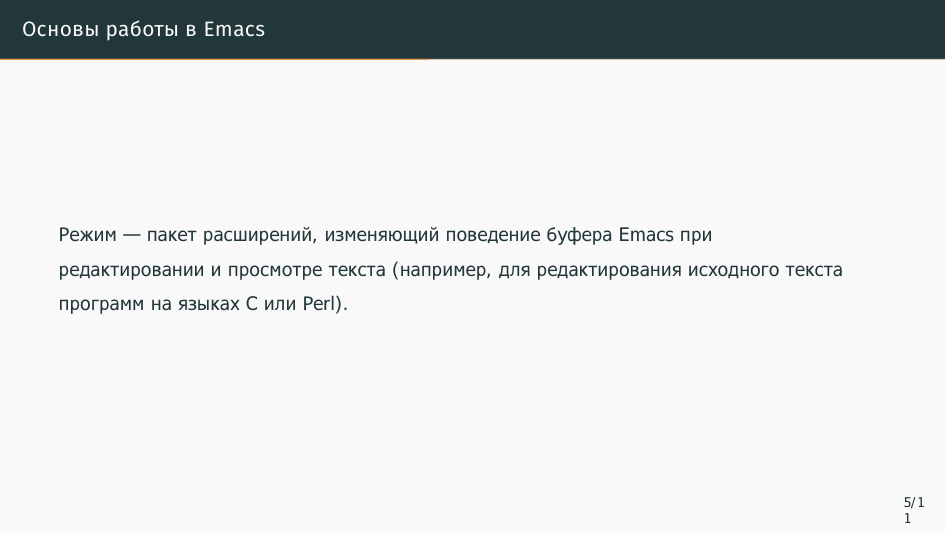

Основы работы в Emacs

Режим — пакет расширений, изменяющий поведение буфера Emacs при
редактировании и просмотре текста (например, для редактирования исходного текста
программ на языках С или Perl).
5/11